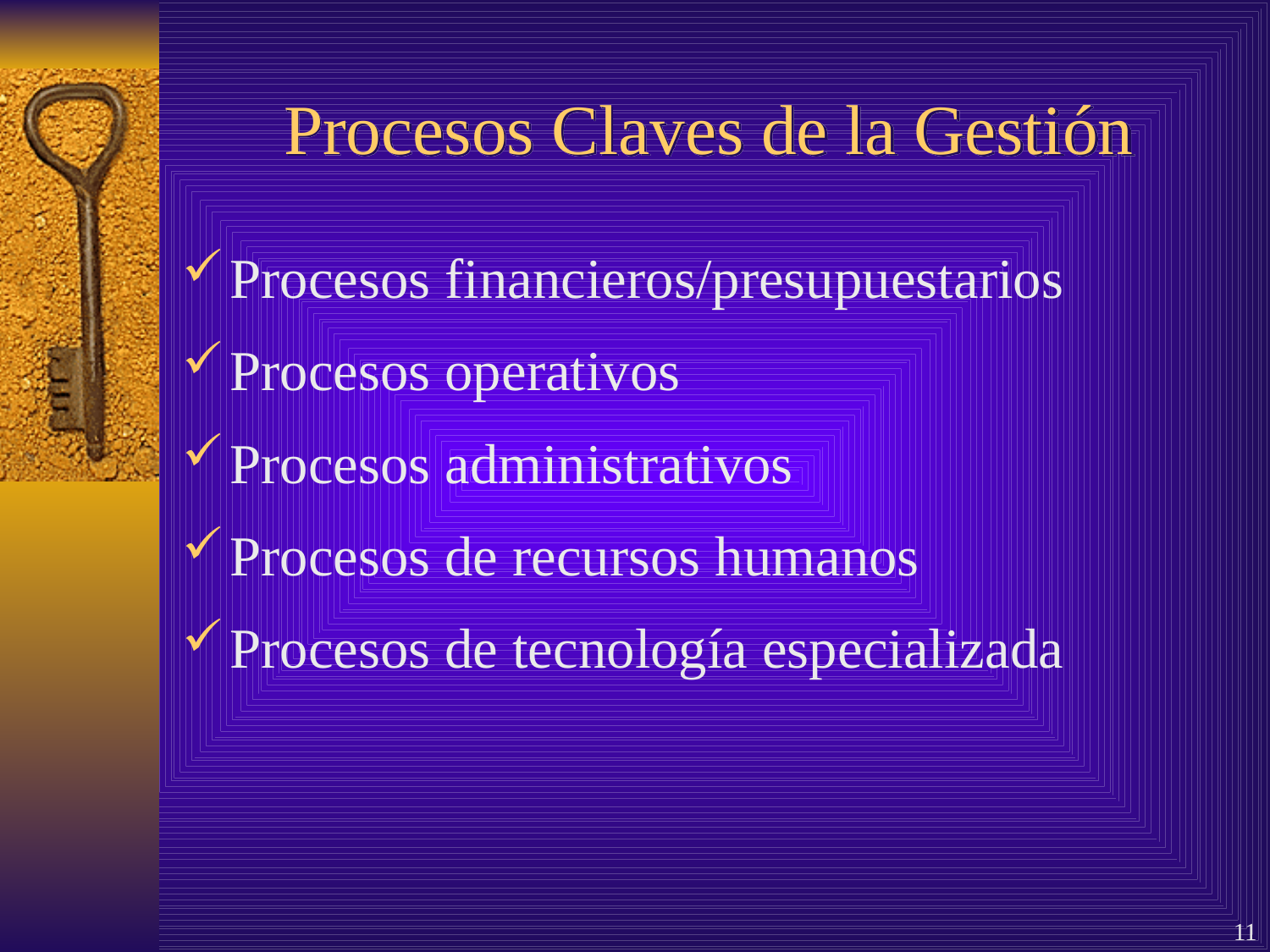

# Procesos Claves de la Gestión
Procesos financieros/presupuestarios
Procesos operativos
Procesos administrativos
Procesos de recursos humanos
Procesos de tecnología especializada
11